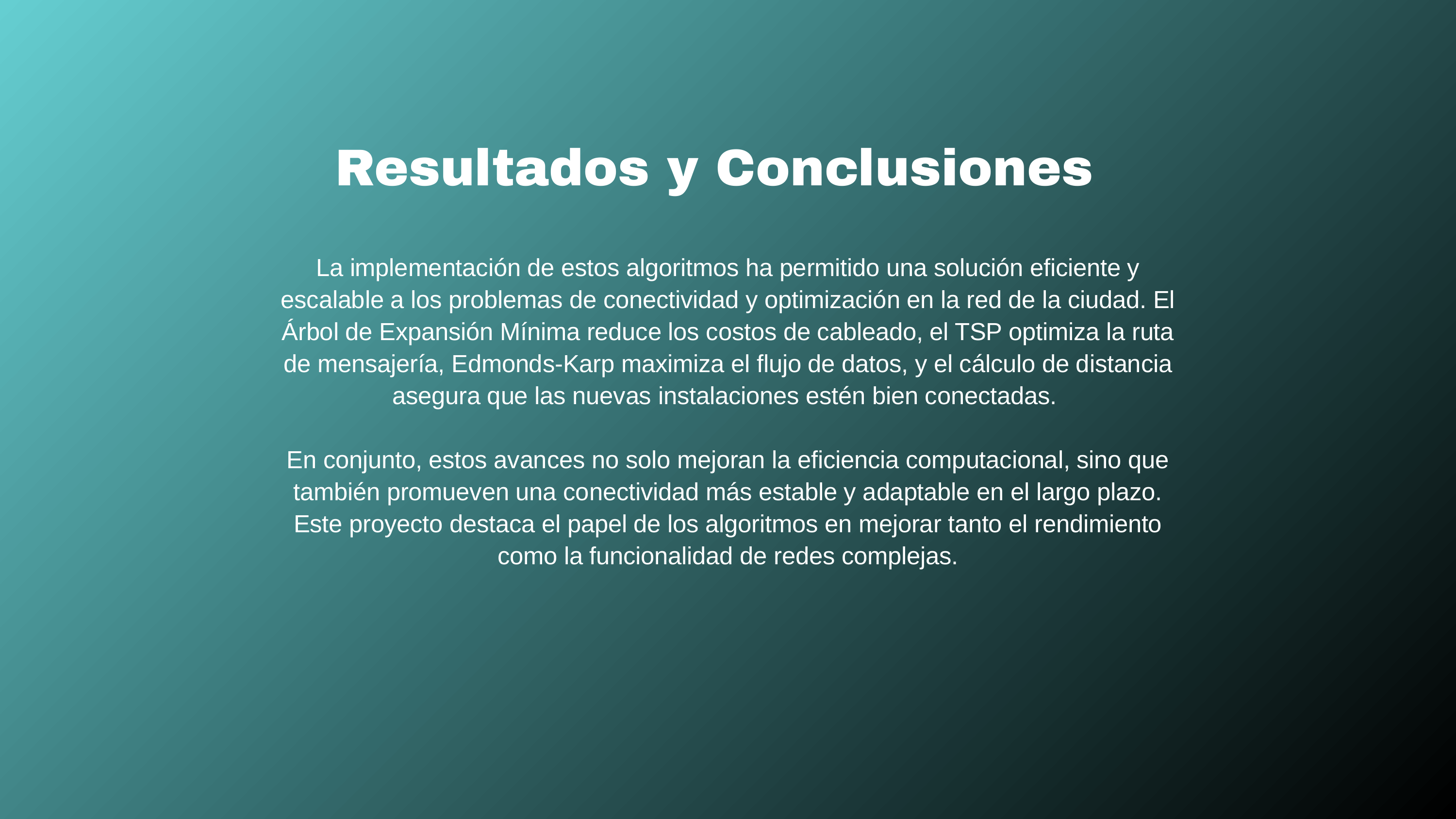

Resultados y Conclusiones
La implementación de estos algoritmos ha permitido una solución eficiente y escalable a los problemas de conectividad y optimización en la red de la ciudad. El Árbol de Expansión Mínima reduce los costos de cableado, el TSP optimiza la ruta de mensajería, Edmonds-Karp maximiza el flujo de datos, y el cálculo de distancia asegura que las nuevas instalaciones estén bien conectadas.

En conjunto, estos avances no solo mejoran la eficiencia computacional, sino que también promueven una conectividad más estable y adaptable en el largo plazo. Este proyecto destaca el papel de los algoritmos en mejorar tanto el rendimiento como la funcionalidad de redes complejas.